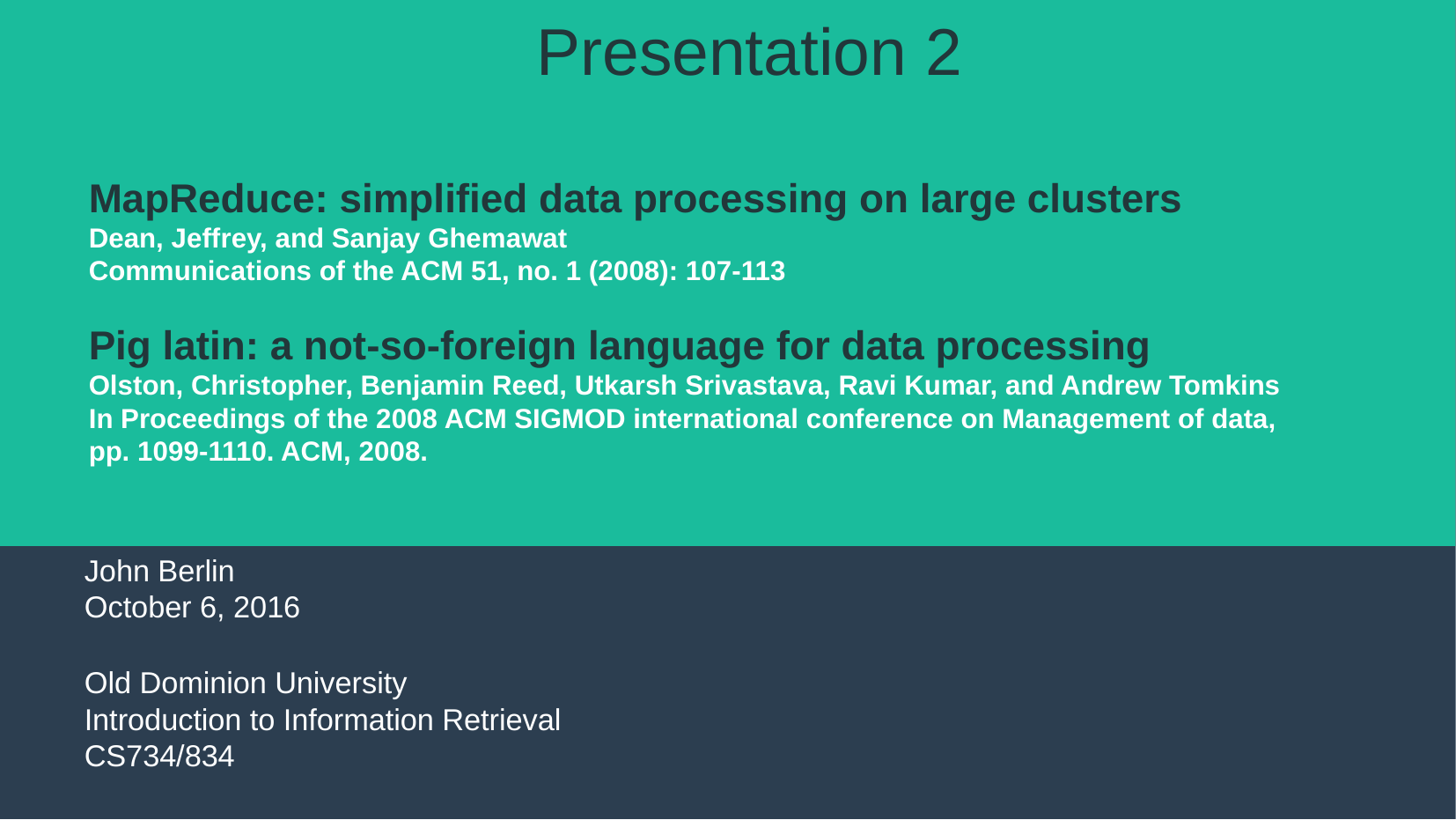

Presentation 2
MapReduce: simplified data processing on large clusters
Dean, Jeffrey, and Sanjay Ghemawat
Communications of the ACM 51, no. 1 (2008): 107-113

Pig latin: a not-so-foreign language for data processing
Olston, Christopher, Benjamin Reed, Utkarsh Srivastava, Ravi Kumar, and Andrew Tomkins
In Proceedings of the 2008 ACM SIGMOD international conference on Management of data,
pp. 1099-1110. ACM, 2008.

John Berlin
October 6, 2016

Old Dominion University
Introduction to Information Retrieval
CS734/834